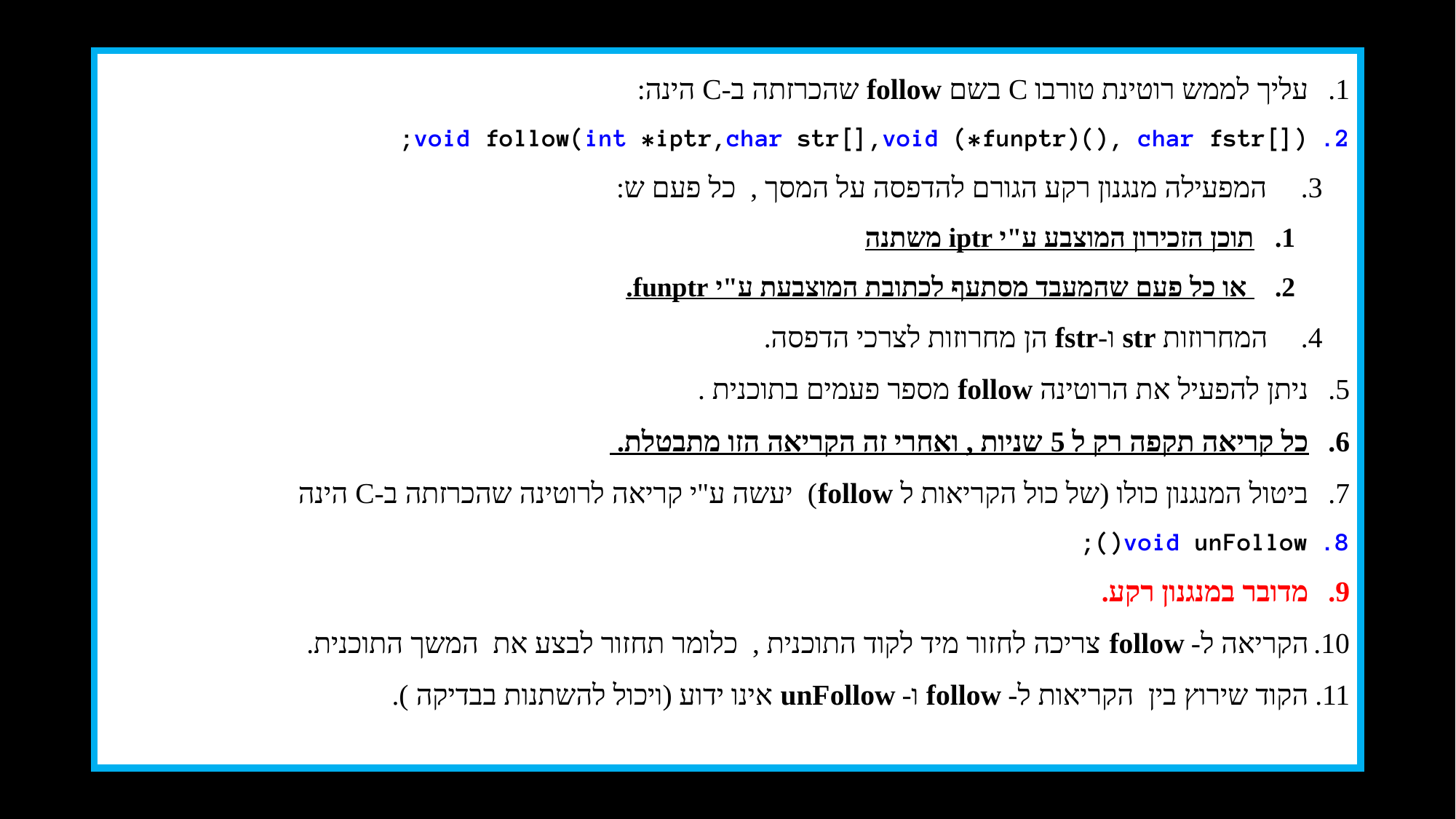

עליך לממש רוטינת טורבו C בשם follow שהכרזתה ב-C הינה:
void follow(int *iptr,char str[],void (*funptr)(), char fstr[]);
המפעילה מנגנון רקע הגורם להדפסה על המסך ,  כל פעם ש:
תוכן הזכירון המוצבע ע"י iptr משתנה
 או כל פעם שהמעבד מסתעף לכתובת המוצבעת ע"י funptr.
המחרוזות str ו-fstr הן מחרוזות לצרכי הדפסה.
ניתן להפעיל את הרוטינה follow מספר פעמים בתוכנית .
כל קריאה תקפה רק ל 5 שניות , ואחרי זה הקריאה הזו מתבטלת.
ביטול המנגנון כולו (של כול הקריאות ל follow)  יעשה ע"י קריאה לרוטינה שהכרזתה ב-C הינה
void unFollow();
מדובר במנגנון רקע.
הקריאה ל- follow צריכה לחזור מיד לקוד התוכנית ,  כלומר תחזור לבצע את  המשך התוכנית.
הקוד שירוץ בין  הקריאות ל- follow ו- unFollow אינו ידוע (ויכול להשתנות בבדיקה ).